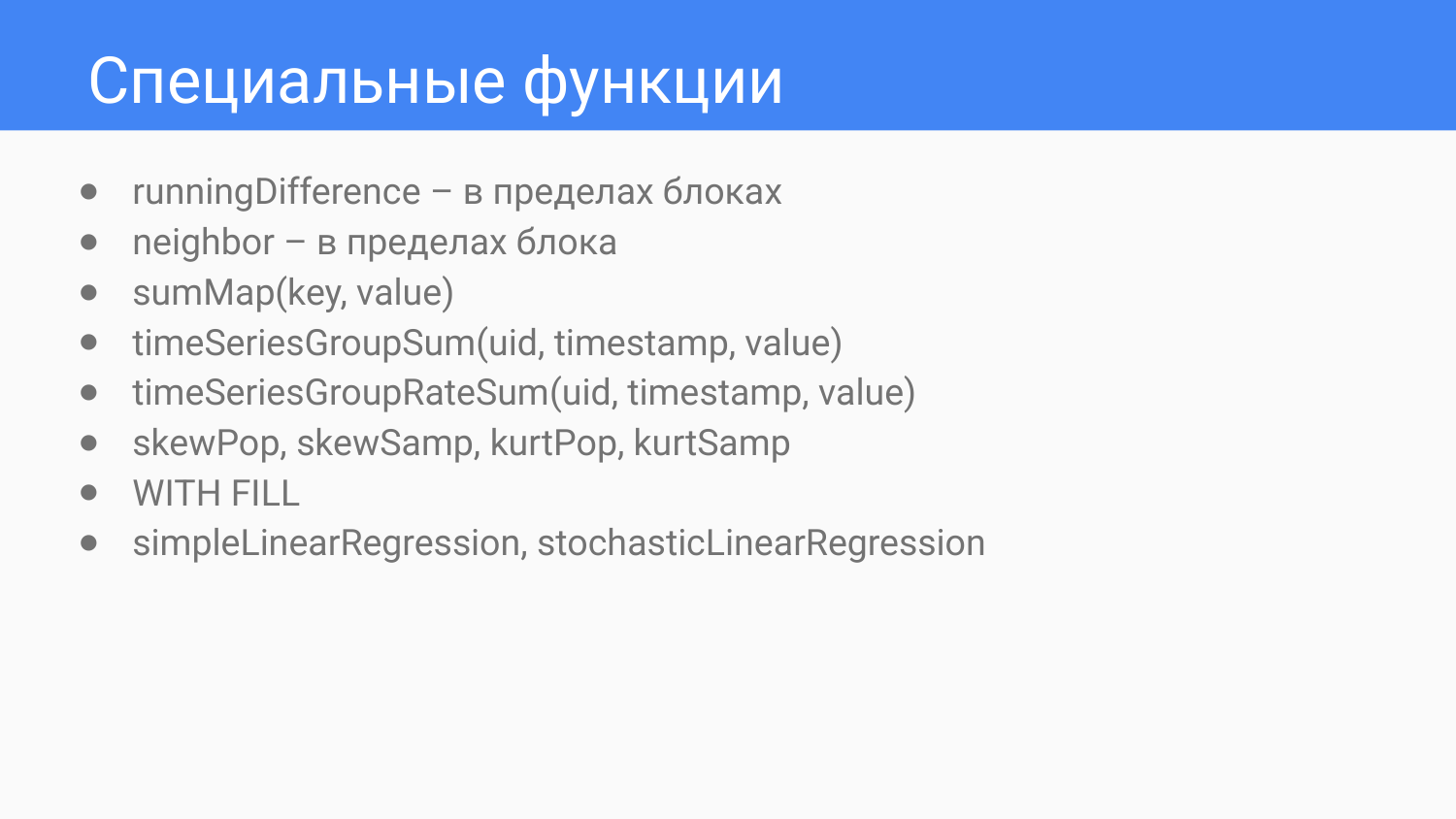

# Специальные функции
runningDifference – в пределах блоках
neighbor – в пределах блока
sumMap(key, value)
timeSeriesGroupSum(uid, timestamp, value)
timeSeriesGroupRateSum(uid, timestamp, value)
skewPop, skewSamp, kurtPop, kurtSamp
WITH FILL
simpleLinearRegression, stochasticLinearRegression